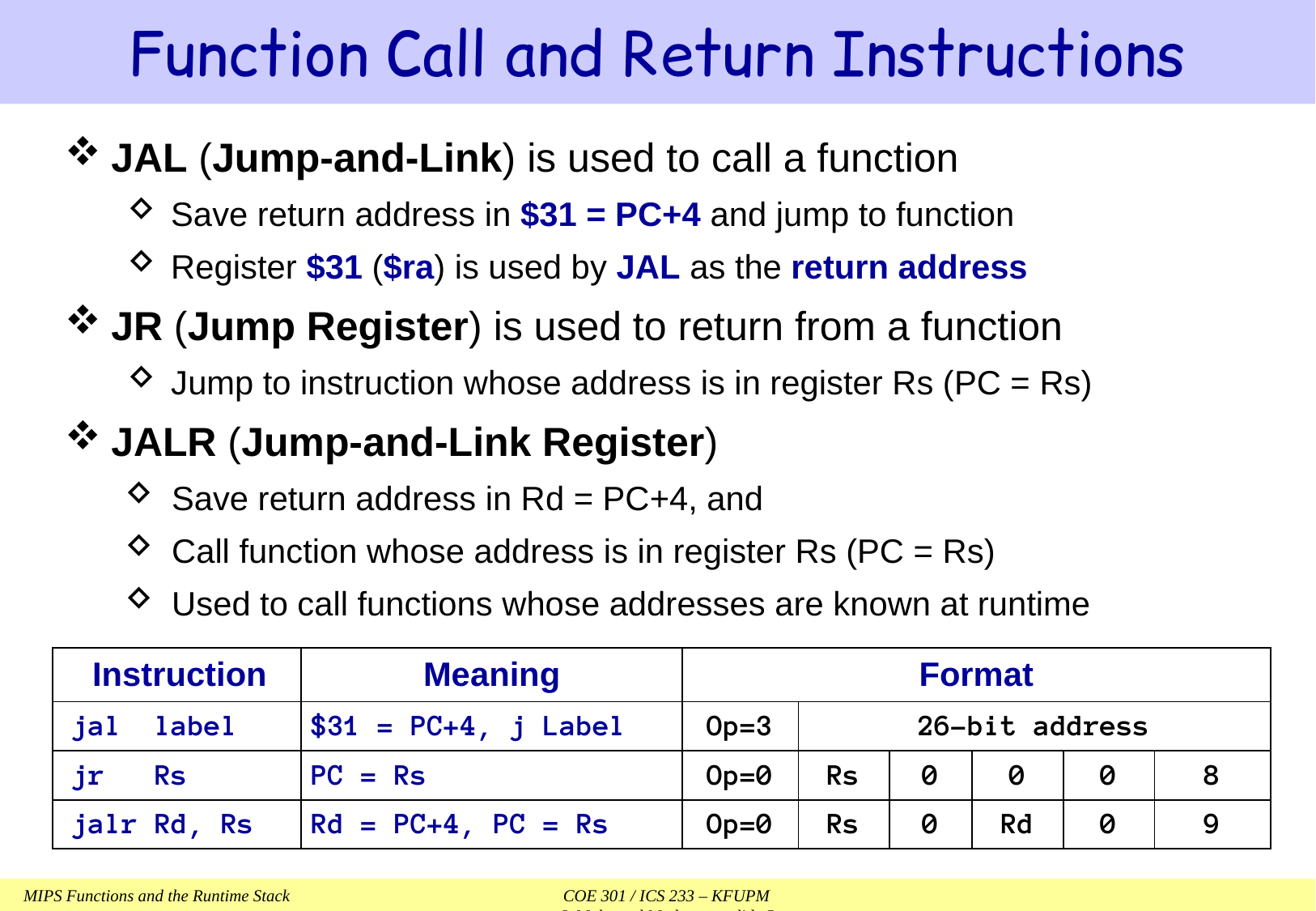

# Function Call and Return Instructions
JAL (Jump-and-Link) is used to call a function
Save return address in $31 = PC+4 and jump to function
Register $31 ($ra) is used by JAL as the return address
JR (Jump Register) is used to return from a function
Jump to instruction whose address is in register Rs (PC = Rs)
JALR (Jump-and-Link Register)
Save return address in Rd = PC+4, and
Call function whose address is in register Rs (PC = Rs)
Used to call functions whose addresses are known at runtime
| Instruction | Meaning | Format |  |  |  |  |  |
| --- | --- | --- | --- | --- | --- | --- | --- |
| jal label | $31 = PC+4, j Label | Op=3 | 26-bit address |  |  |  |  |
| jr Rs | PC = Rs | Op=0 | Rs | 0 | 0 | 0 | 8 |
| jalr Rd, Rs | Rd = PC+4, PC = Rs | Op=0 | Rs | 0 | Rd | 0 | 9 |